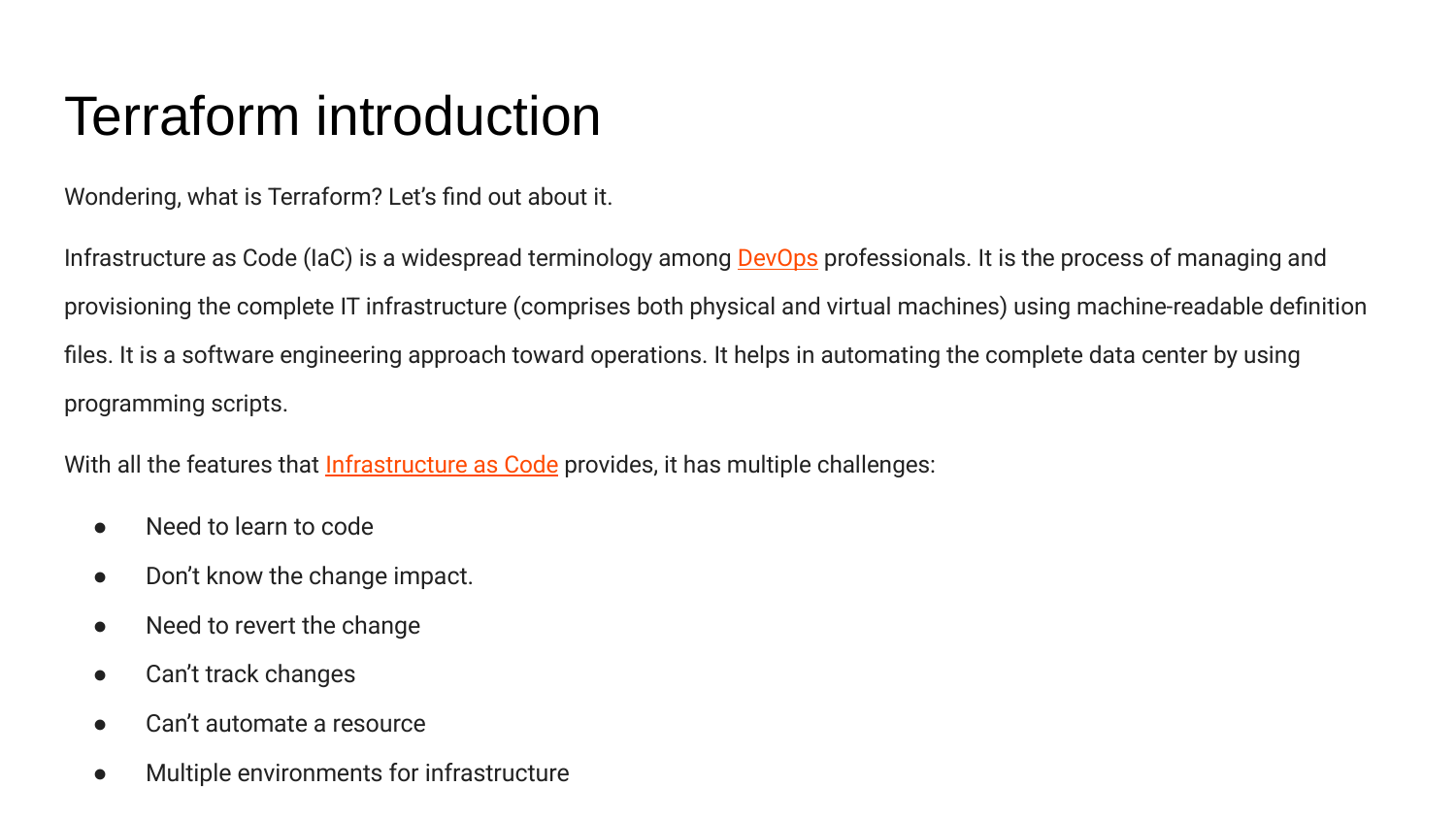

# Terraform introduction
Wondering, what is Terraform? Let’s find out about it.
Infrastructure as Code (IaC) is a widespread terminology among DevOps professionals. It is the process of managing and provisioning the complete IT infrastructure (comprises both physical and virtual machines) using machine-readable definition files. It is a software engineering approach toward operations. It helps in automating the complete data center by using programming scripts.
With all the features that Infrastructure as Code provides, it has multiple challenges:
Need to learn to code
Don’t know the change impact.
Need to revert the change
Can’t track changes
Can’t automate a resource
Multiple environments for infrastructure